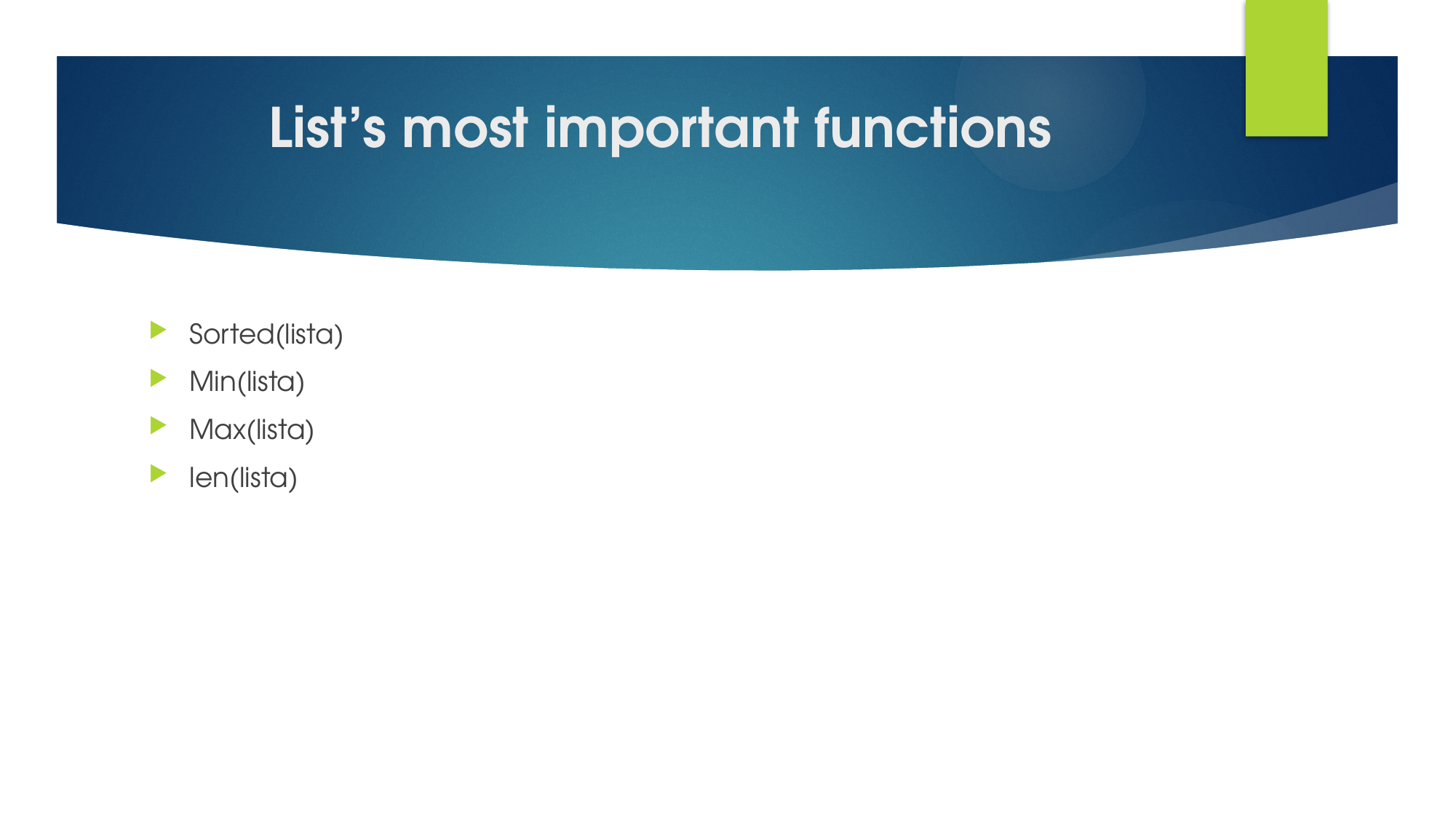

# List’s most important functions
Sorted(lista)
Min(lista)
Max(lista)
len(lista)